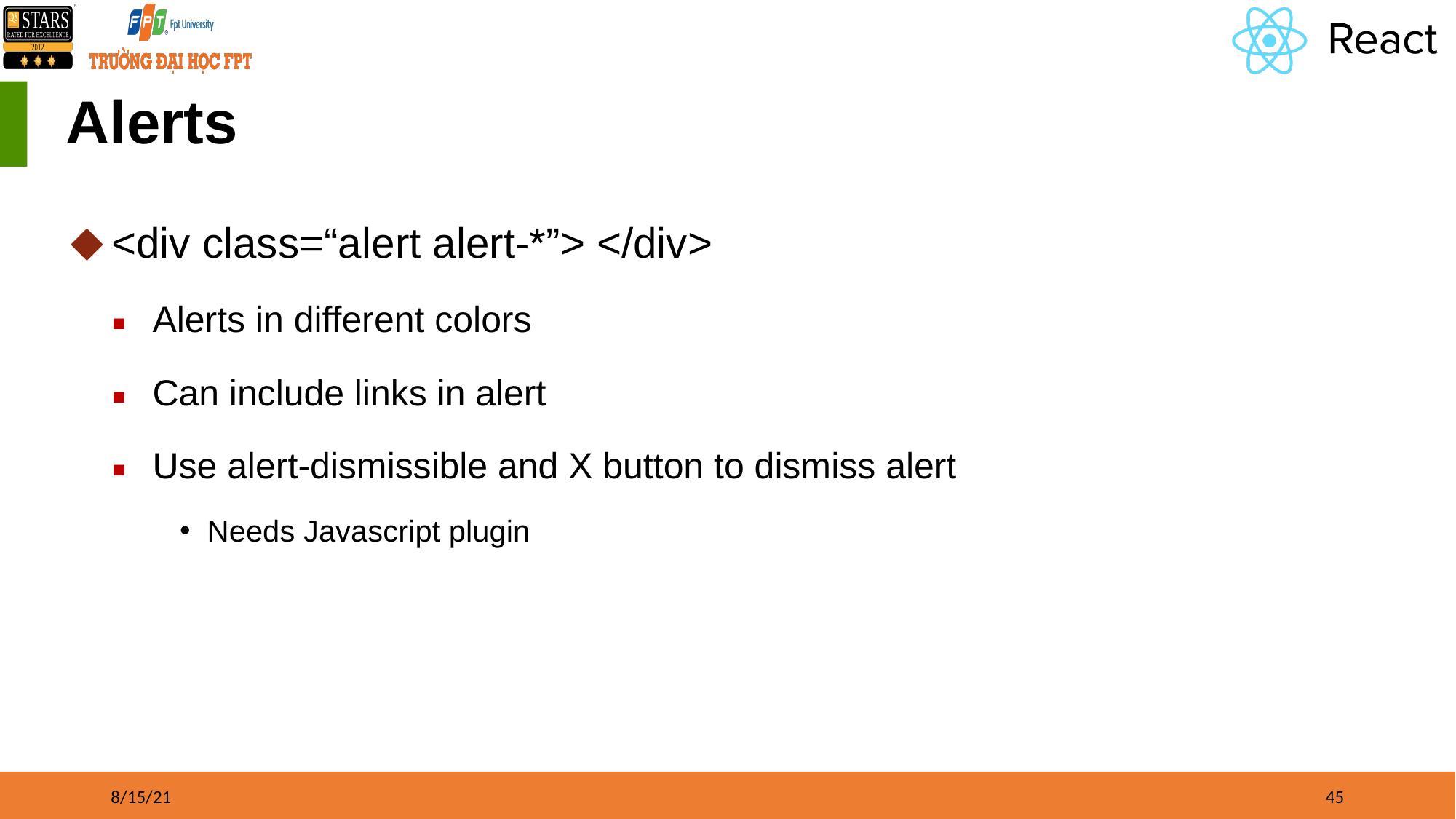

# Alerts
<div class=“alert alert-*”> </div>
Alerts in different colors
Can include links in alert
Use alert-dismissible and X button to dismiss alert
Needs Javascript plugin
8/15/21
45